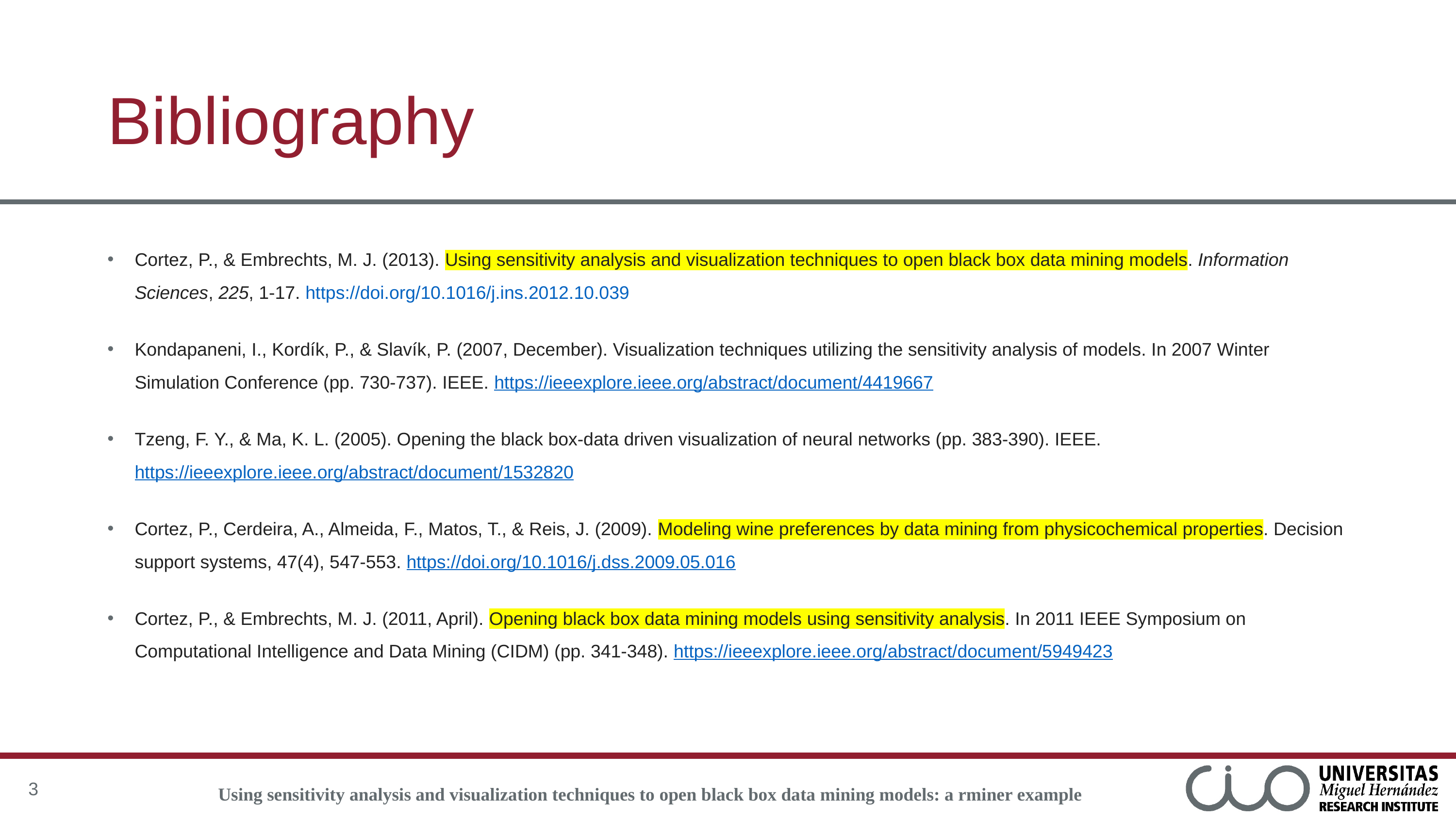

# Bibliography
Cortez, P., & Embrechts, M. J. (2013). Using sensitivity analysis and visualization techniques to open black box data mining models. Information Sciences, 225, 1-17. https://doi.org/10.1016/j.ins.2012.10.039
Kondapaneni, I., Kordík, P., & Slavík, P. (2007, December). Visualization techniques utilizing the sensitivity analysis of models. In 2007 Winter Simulation Conference (pp. 730-737). IEEE. https://ieeexplore.ieee.org/abstract/document/4419667
Tzeng, F. Y., & Ma, K. L. (2005). Opening the black box-data driven visualization of neural networks (pp. 383-390). IEEE. https://ieeexplore.ieee.org/abstract/document/1532820
Cortez, P., Cerdeira, A., Almeida, F., Matos, T., & Reis, J. (2009). Modeling wine preferences by data mining from physicochemical properties. Decision support systems, 47(4), 547-553. https://doi.org/10.1016/j.dss.2009.05.016
Cortez, P., & Embrechts, M. J. (2011, April). Opening black box data mining models using sensitivity analysis. In 2011 IEEE Symposium on Computational Intelligence and Data Mining (CIDM) (pp. 341-348). https://ieeexplore.ieee.org/abstract/document/5949423

3
Using sensitivity analysis and visualization techniques to open black box data mining models: a rminer example